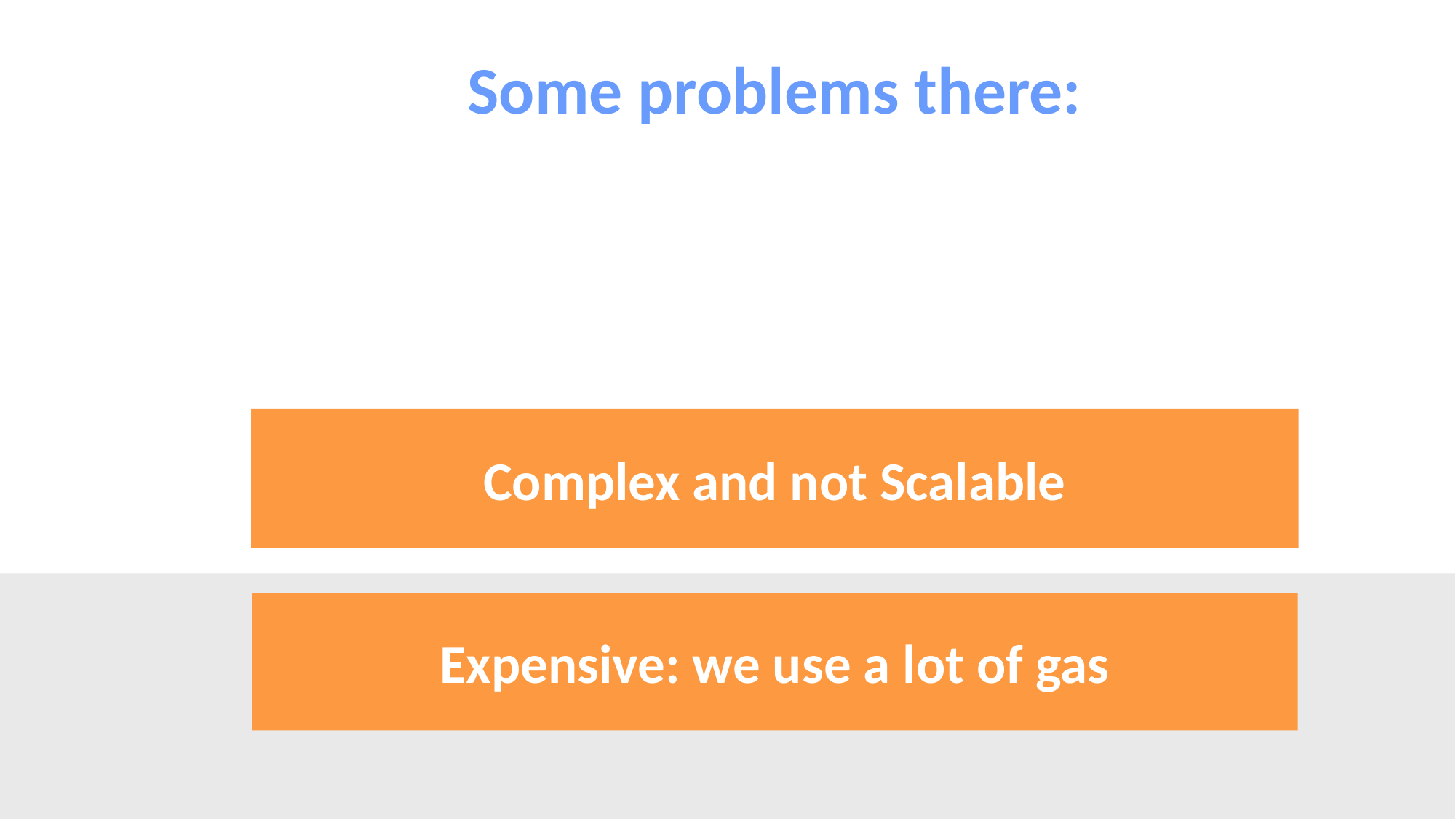

Some problems there:
Complex and not Scalable
Expensive: we use a lot of gas